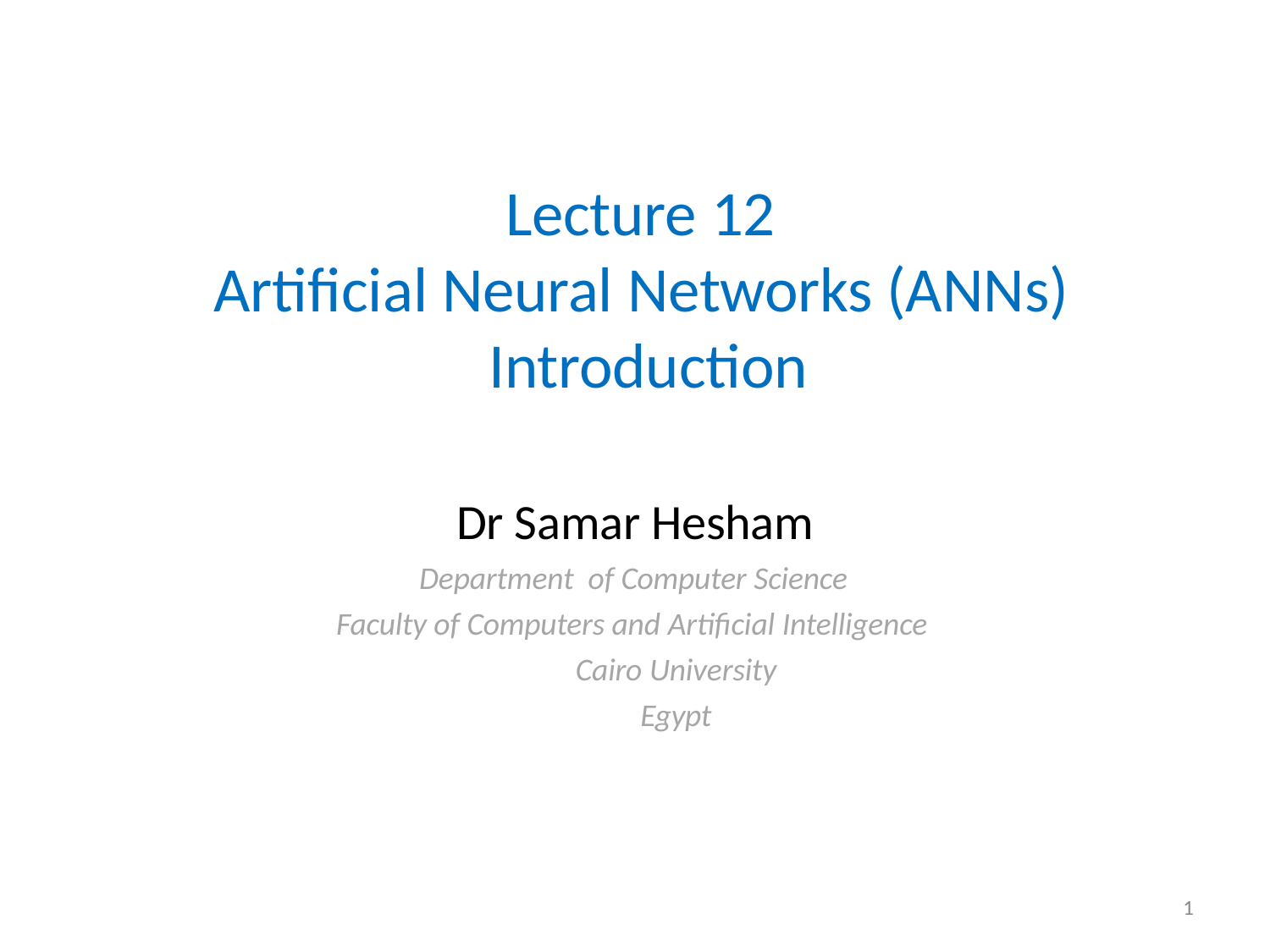

# Lecture 12
Artificial Neural Networks (ANNs)  Introduction
Dr Samar Hesham
Department of Computer Science  Faculty of Computers and Artificial Intelligence
Cairo University
Egypt
1